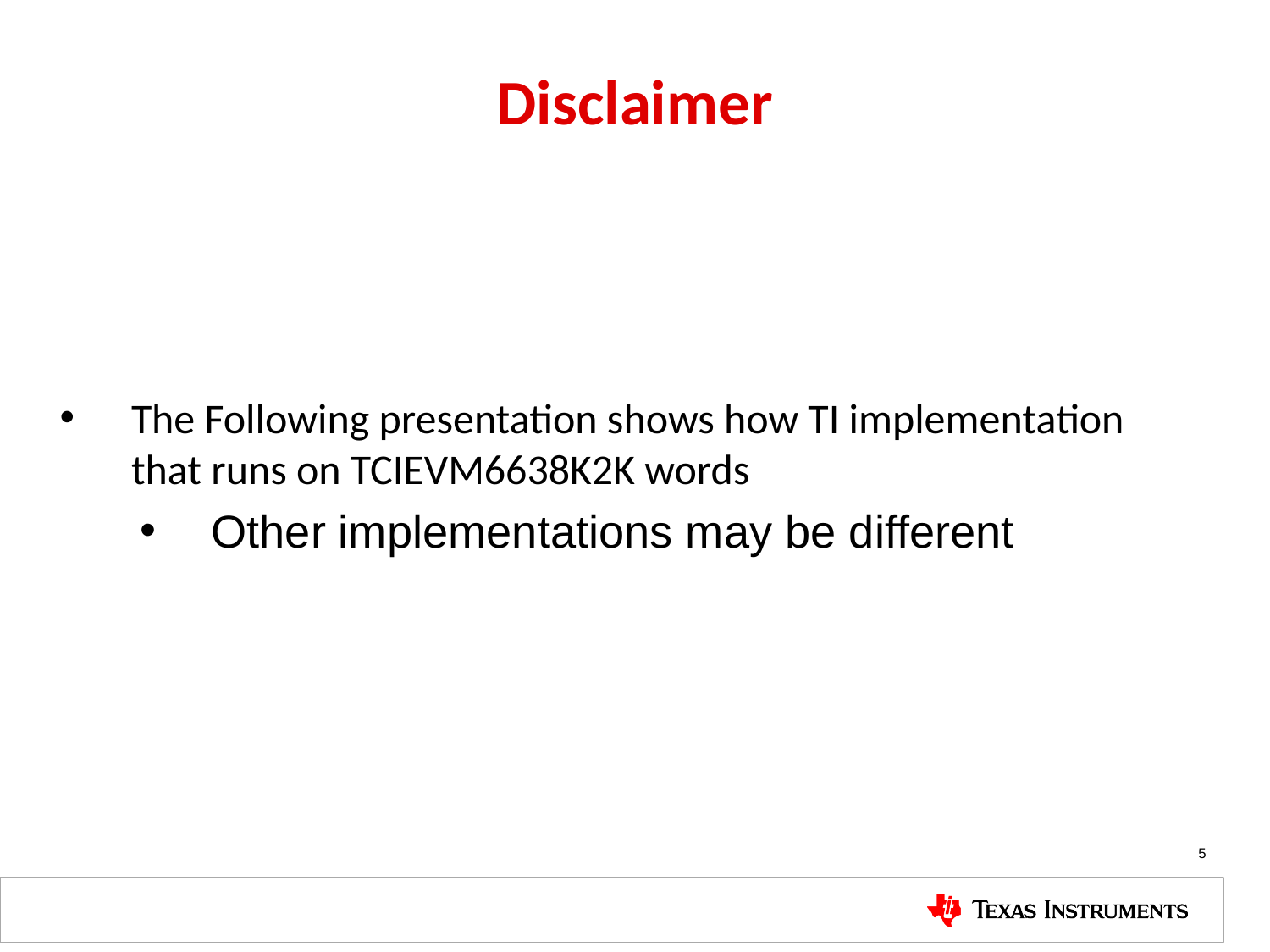

# Disclaimer
The Following presentation shows how TI implementation that runs on TCIEVM6638K2K words
Other implementations may be different
5